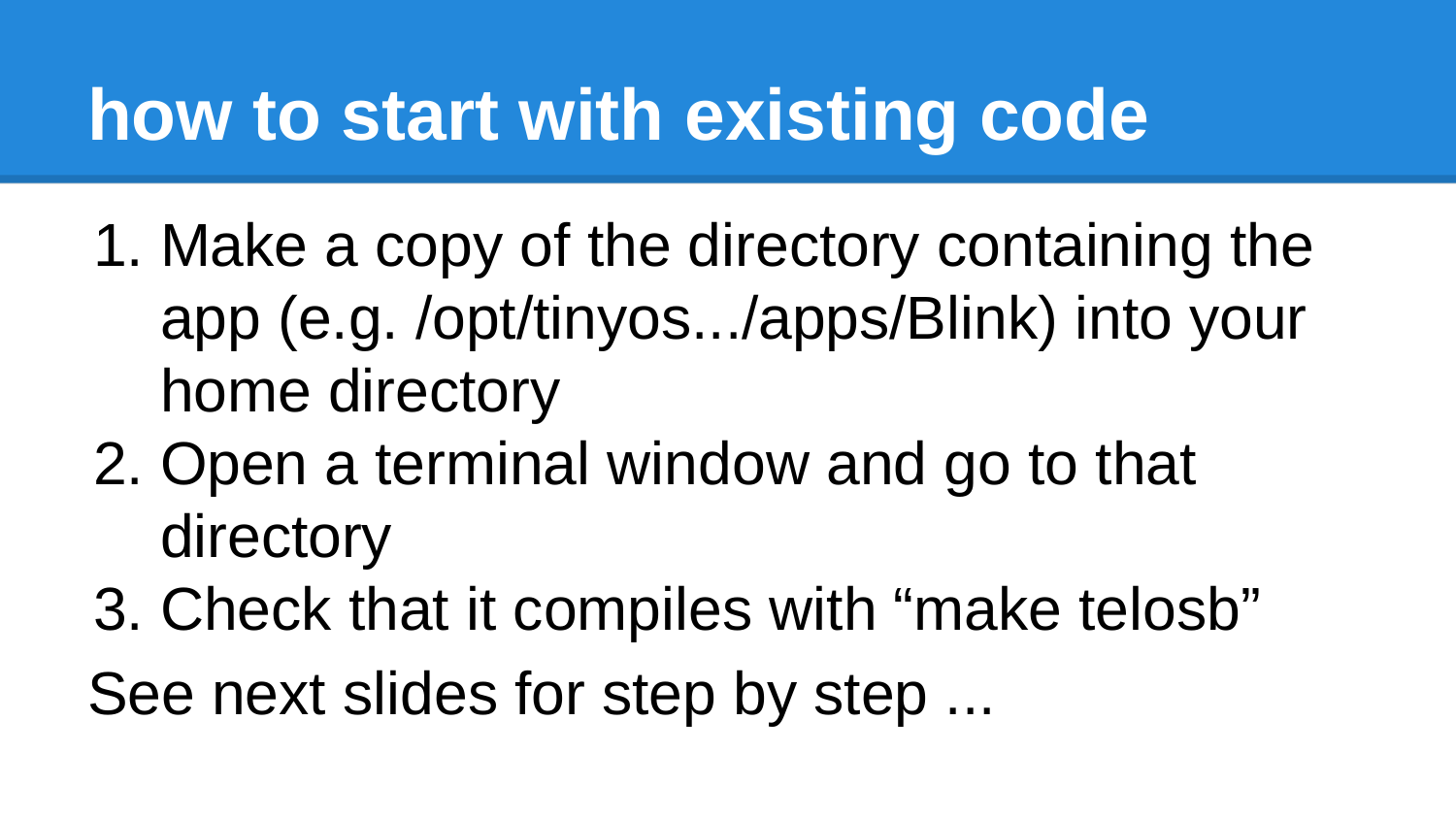

# how to start with existing code
Make a copy of the directory containing the app (e.g. /opt/tinyos.../apps/Blink) into your home directory
Open a terminal window and go to that directory
Check that it compiles with “make telosb”
See next slides for step by step ...